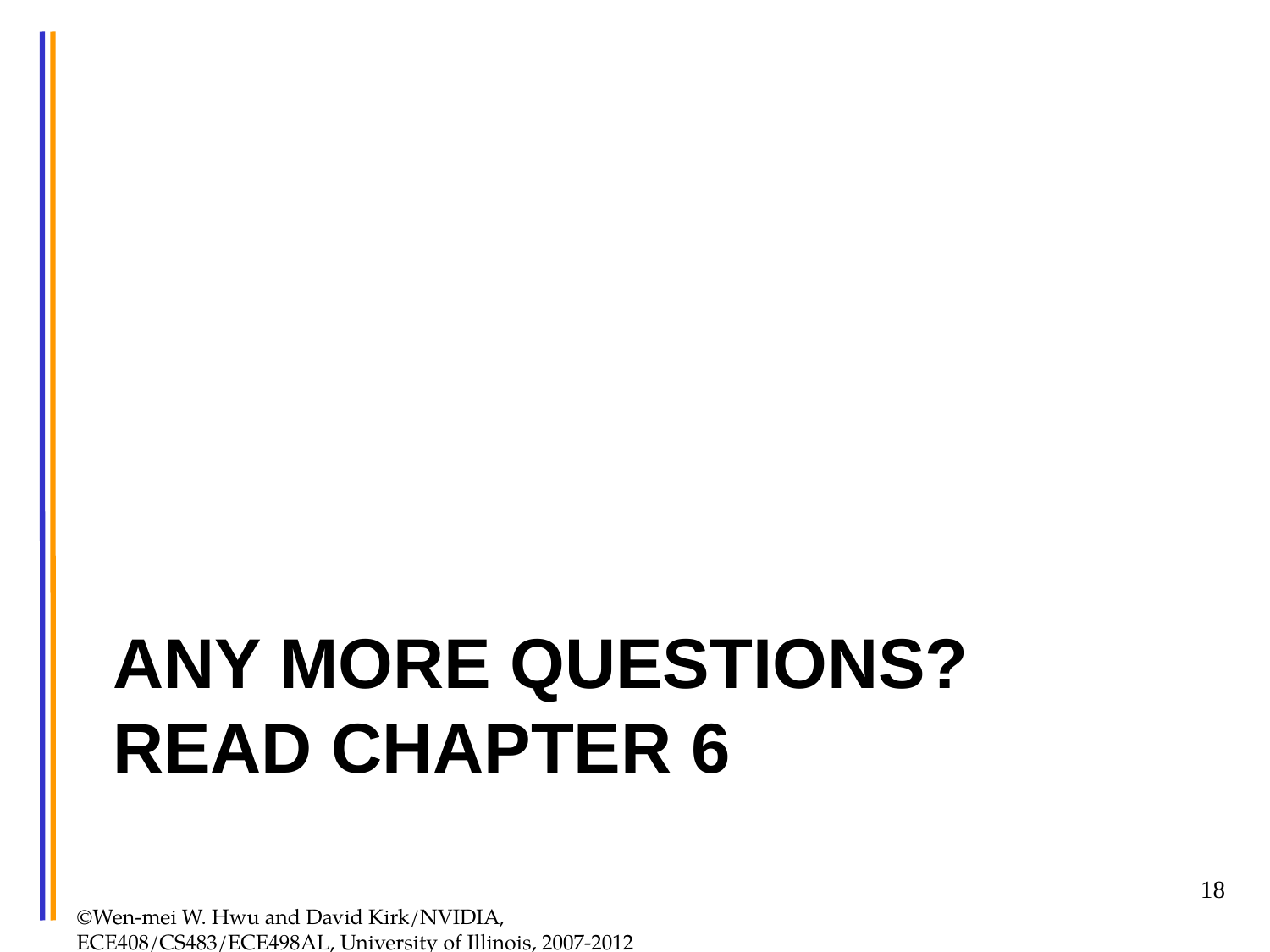

# Any More Questions? Read Chapter 6
18
©Wen-mei W. Hwu and David Kirk/NVIDIA,
ECE408/CS483/ECE498AL, University of Illinois, 2007-2012